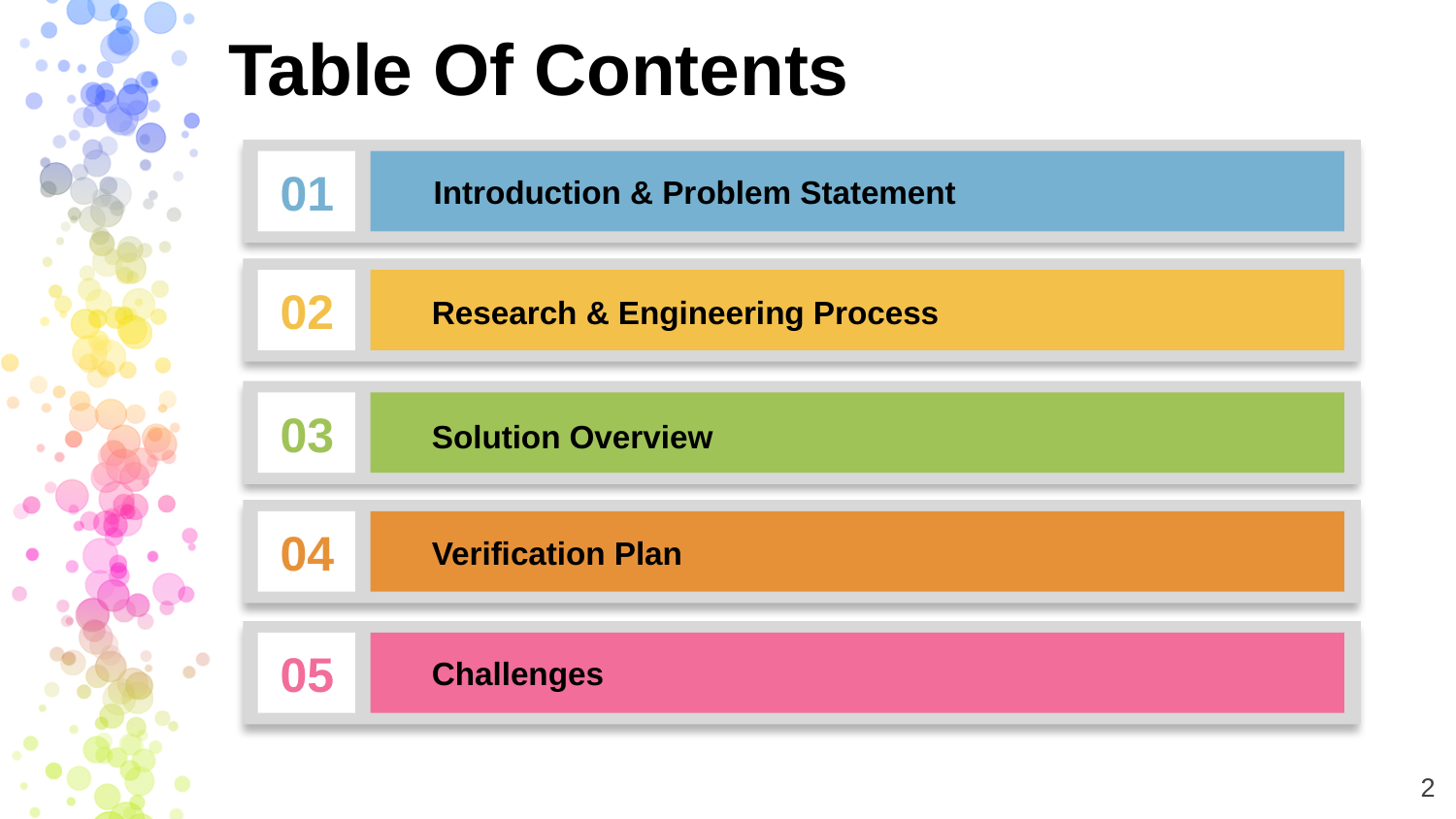

# Table Of Contents

01
Introduction & Problem Statement

02
Research & Engineering Process

03
Solution Overview

04
Verification Plan

05
Challenges
2